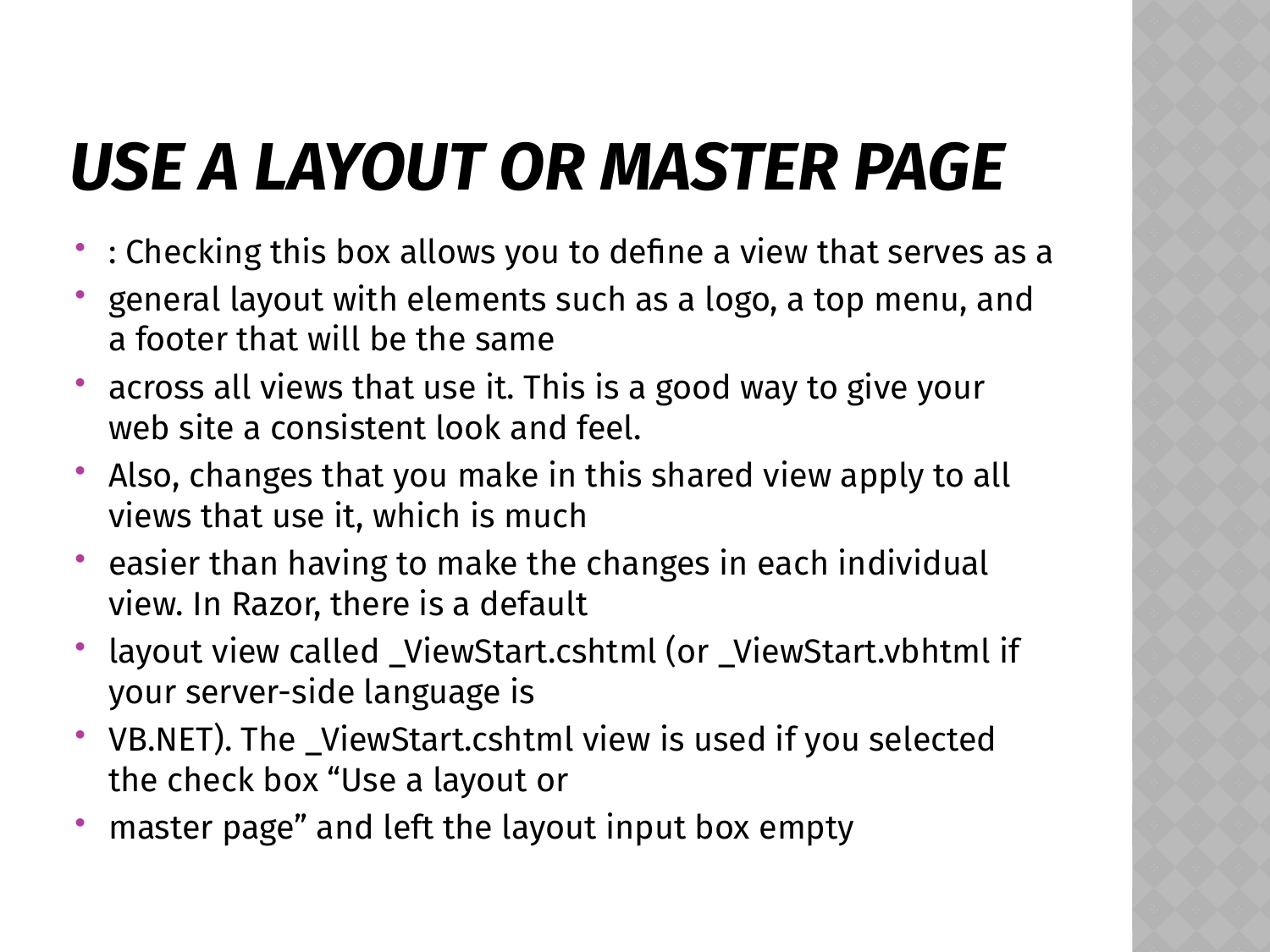

# Use a layout or master page
: Checking this box allows you to define a view that serves as a
general layout with elements such as a logo, a top menu, and a footer that will be the same
across all views that use it. This is a good way to give your web site a consistent look and feel.
Also, changes that you make in this shared view apply to all views that use it, which is much
easier than having to make the changes in each individual view. In Razor, there is a default
layout view called _ViewStart.cshtml (or _ViewStart.vbhtml if your server-side language is
VB.NET). The _ViewStart.cshtml view is used if you selected the check box “Use a layout or
master page” and left the layout input box empty